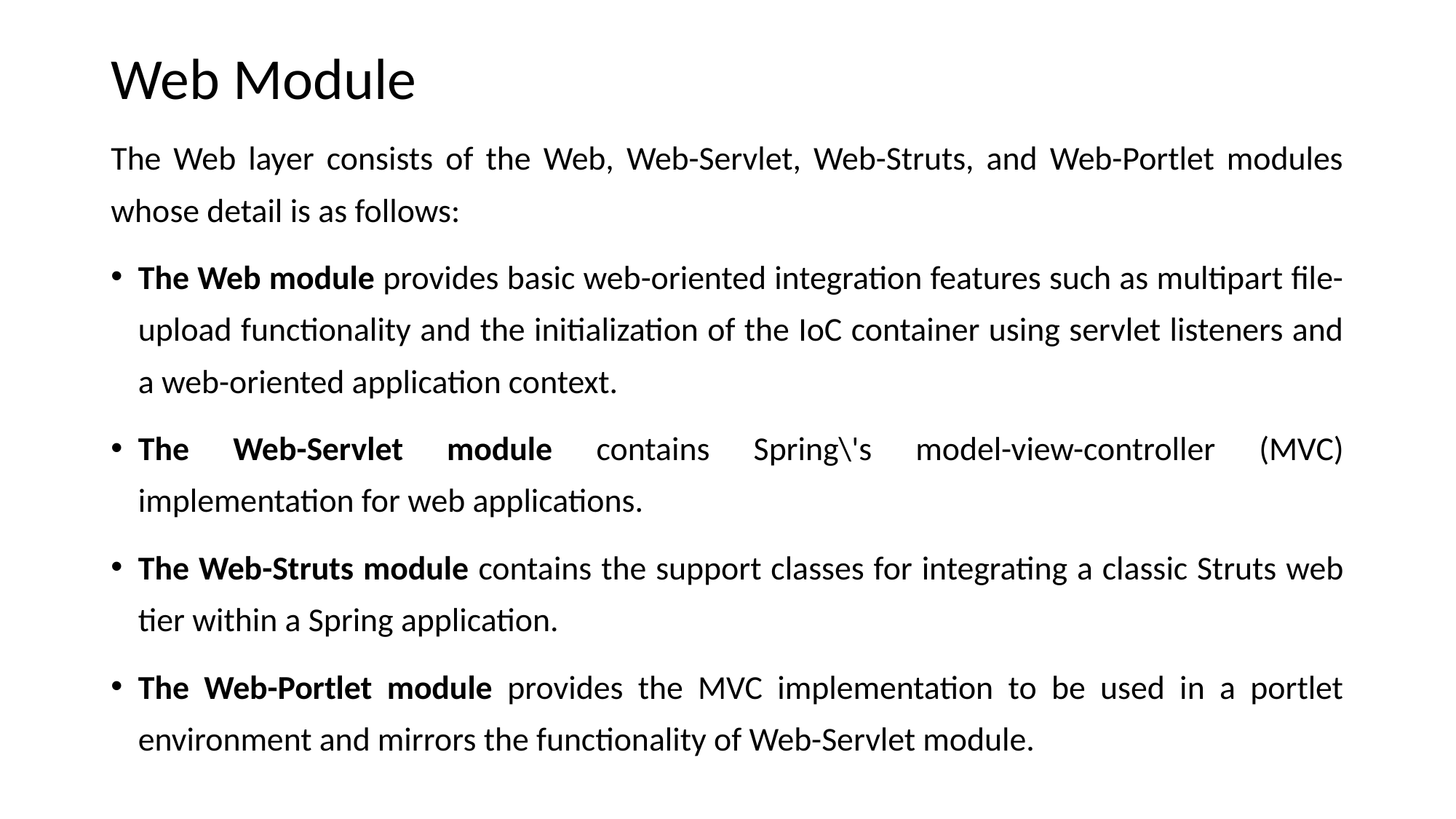

# Web Module
The Web layer consists of the Web, Web-Servlet, Web-Struts, and Web-Portlet modules whose detail is as follows:
The Web module provides basic web-oriented integration features such as multipart file-upload functionality and the initialization of the IoC container using servlet listeners and a web-oriented application context.
The Web-Servlet module contains Spring\'s model-view-controller (MVC) implementation for web applications.
The Web-Struts module contains the support classes for integrating a classic Struts web tier within a Spring application.
The Web-Portlet module provides the MVC implementation to be used in a portlet environment and mirrors the functionality of Web-Servlet module.